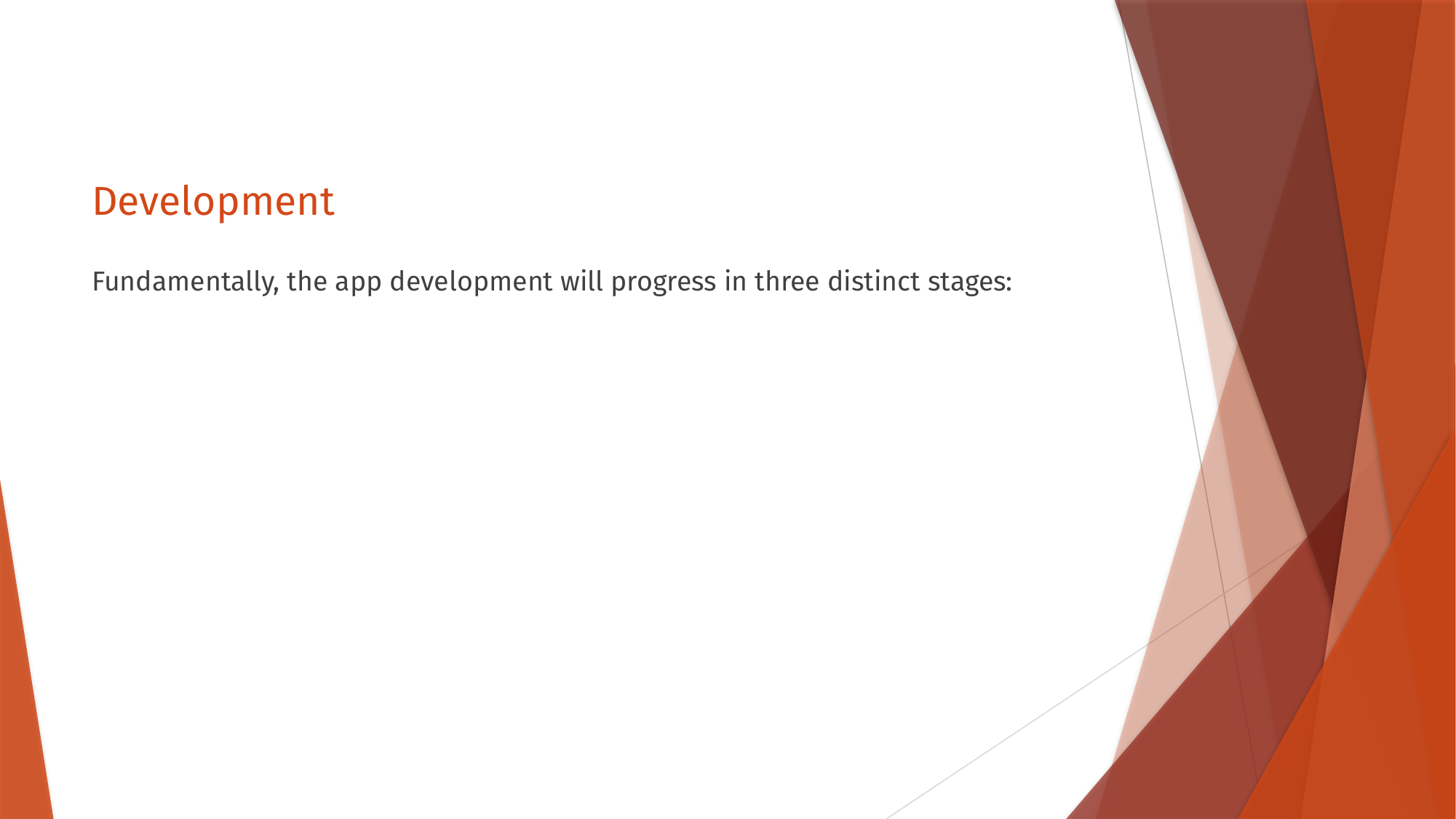

# Development
Fundamentally, the app development will progress in three distinct stages: